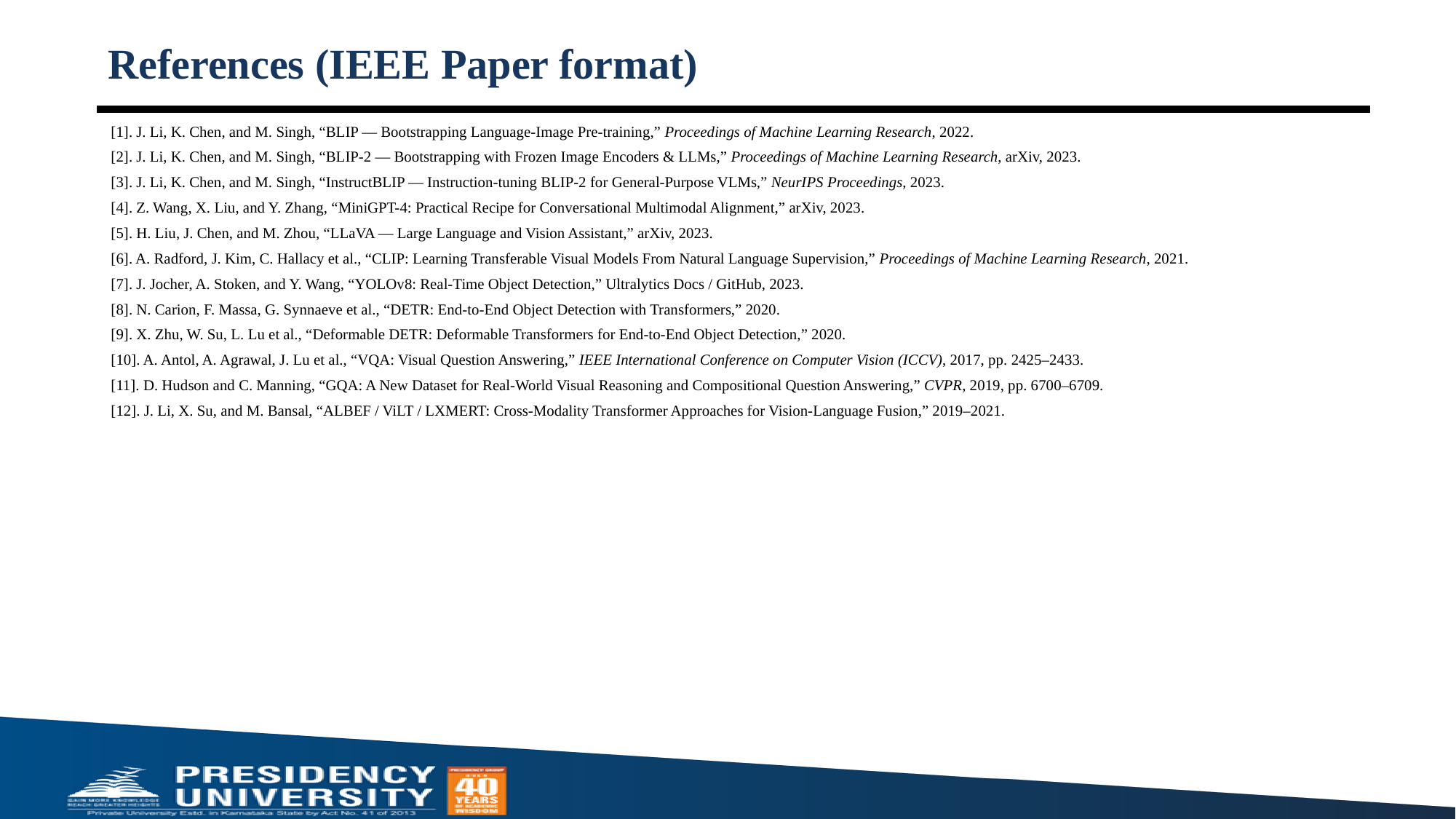

# References (IEEE Paper format)

[1]. J. Li, K. Chen, and M. Singh, “BLIP — Bootstrapping Language-Image Pre-training,” Proceedings of Machine Learning Research, 2022.
[2]. J. Li, K. Chen, and M. Singh, “BLIP-2 — Bootstrapping with Frozen Image Encoders & LLMs,” Proceedings of Machine Learning Research, arXiv, 2023.
[3]. J. Li, K. Chen, and M. Singh, “InstructBLIP — Instruction-tuning BLIP-2 for General-Purpose VLMs,” NeurIPS Proceedings, 2023.
[4]. Z. Wang, X. Liu, and Y. Zhang, “MiniGPT-4: Practical Recipe for Conversational Multimodal Alignment,” arXiv, 2023.
[5]. H. Liu, J. Chen, and M. Zhou, “LLaVA — Large Language and Vision Assistant,” arXiv, 2023.
[6]. A. Radford, J. Kim, C. Hallacy et al., “CLIP: Learning Transferable Visual Models From Natural Language Supervision,” Proceedings of Machine Learning Research, 2021.
[7]. J. Jocher, A. Stoken, and Y. Wang, “YOLOv8: Real-Time Object Detection,” Ultralytics Docs / GitHub, 2023.
[8]. N. Carion, F. Massa, G. Synnaeve et al., “DETR: End-to-End Object Detection with Transformers,” 2020.
[9]. X. Zhu, W. Su, L. Lu et al., “Deformable DETR: Deformable Transformers for End-to-End Object Detection,” 2020.
[10]. A. Antol, A. Agrawal, J. Lu et al., “VQA: Visual Question Answering,” IEEE International Conference on Computer Vision (ICCV), 2017, pp. 2425–2433.
[11]. D. Hudson and C. Manning, “GQA: A New Dataset for Real-World Visual Reasoning and Compositional Question Answering,” CVPR, 2019, pp. 6700–6709.
[12]. J. Li, X. Su, and M. Bansal, “ALBEF / ViLT / LXMERT: Cross-Modality Transformer Approaches for Vision-Language Fusion,” 2019–2021.